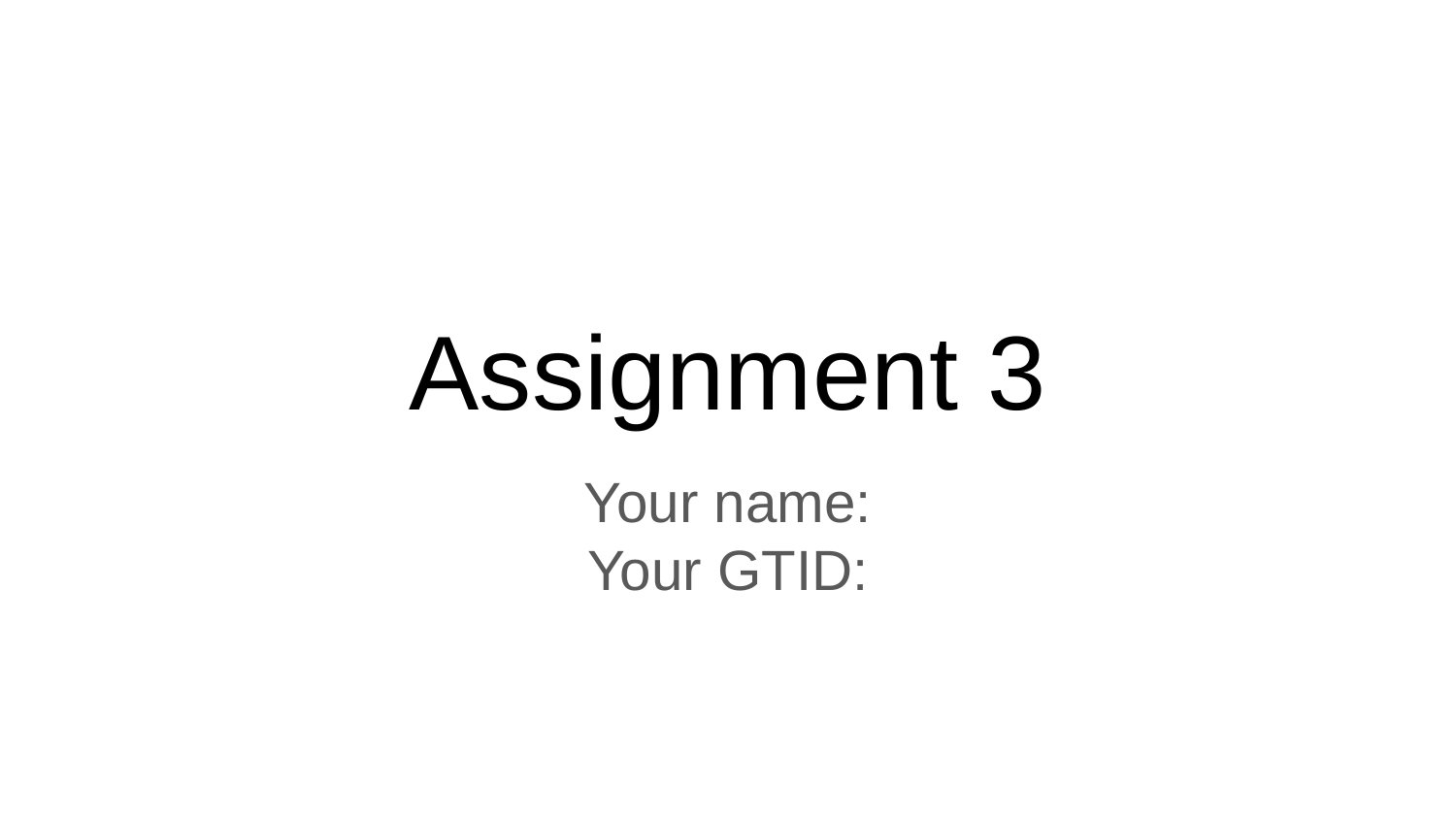

# Assignment 3
Your name:
Your GTID: